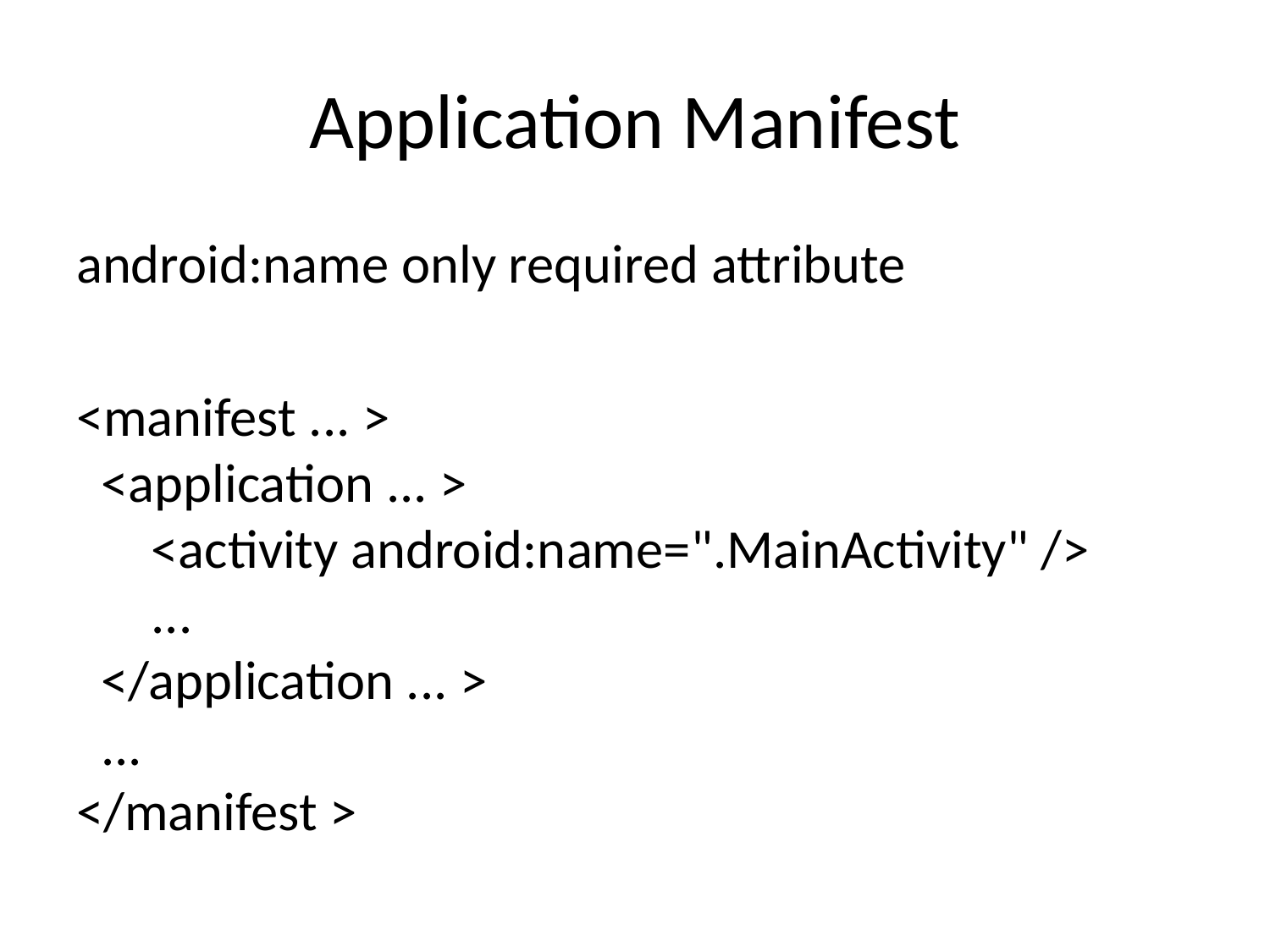

# Application Manifest
android:name only required attribute

<manifest ... >
  <application ... >
      <activity android:name=".MainActivity" />
      ...
  </application ... >
  ...
</manifest >